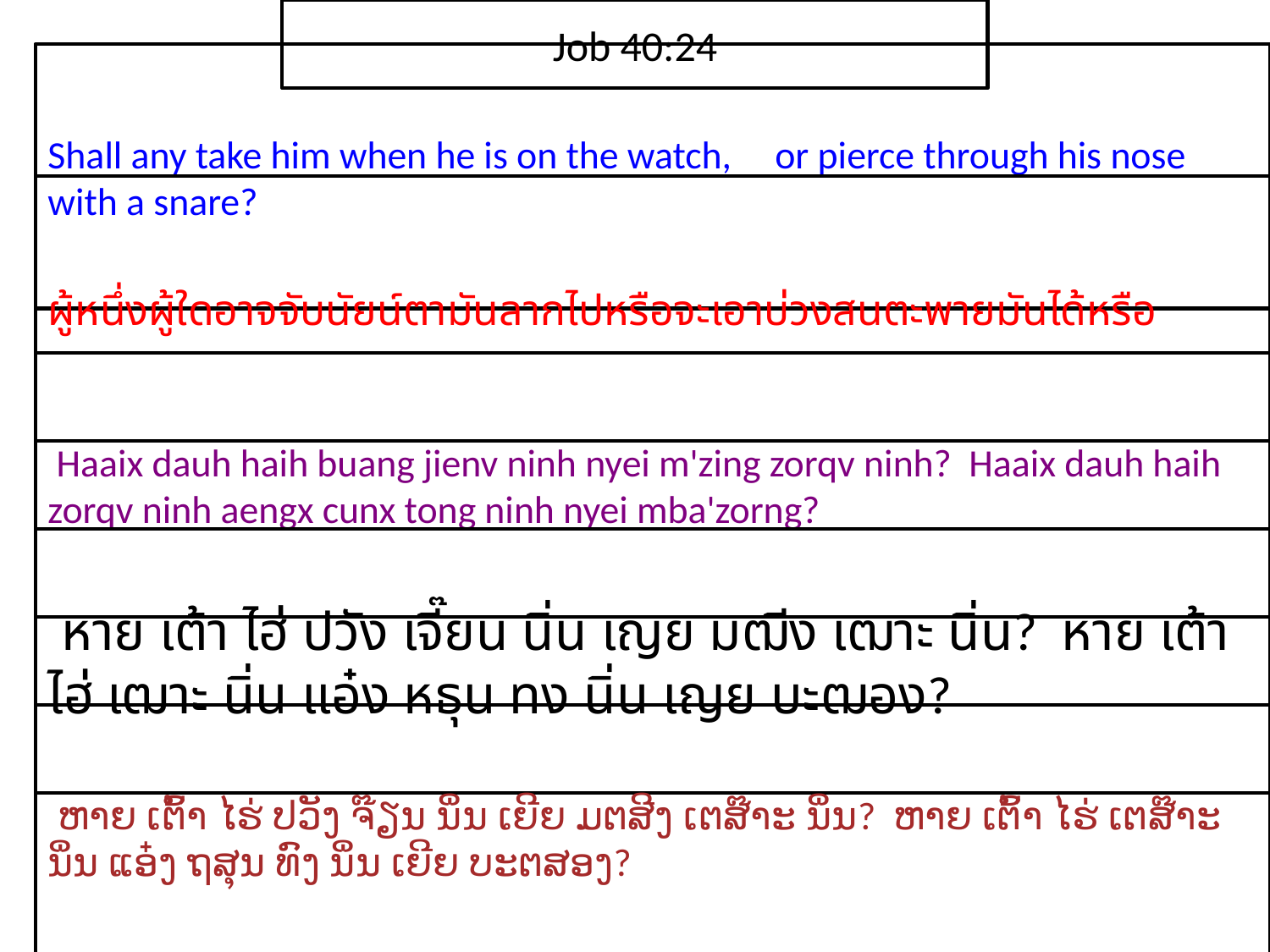

Job 40:24
Shall any take him when he is on the watch,     or pierce through his nose with a snare?
ผู้​หนึ่ง​ผู้ใด​อาจ​จับ​นัยน์ตา​มัน​ลาก​ไปหรือ​จะ​เอา​บ่วง​สน​ตะพาย​มัน​ได้​หรือ
 Haaix dauh haih buang jienv ninh nyei m'zing zorqv ninh?  Haaix dauh haih zorqv ninh aengx cunx tong ninh nyei mba'zorng?
 หาย เต้า ไฮ่ ปวัง เจี๊ยน นิ่น เญย มฒีง เฒาะ นิ่น?  หาย เต้า ไฮ่ เฒาะ นิ่น แอ๋ง หธุน ทง นิ่น เญย บะฒอง?
 ຫາຍ ເຕົ້າ ໄຮ່ ປວັງ ຈ໊ຽນ ນິ່ນ ເຍີຍ ມຕສີງ ເຕສ໊າະ ນິ່ນ?  ຫາຍ ເຕົ້າ ໄຮ່ ເຕສ໊າະ ນິ່ນ ແອ໋ງ ຖສຸນ ທົງ ນິ່ນ ເຍີຍ ບະຕສອງ?